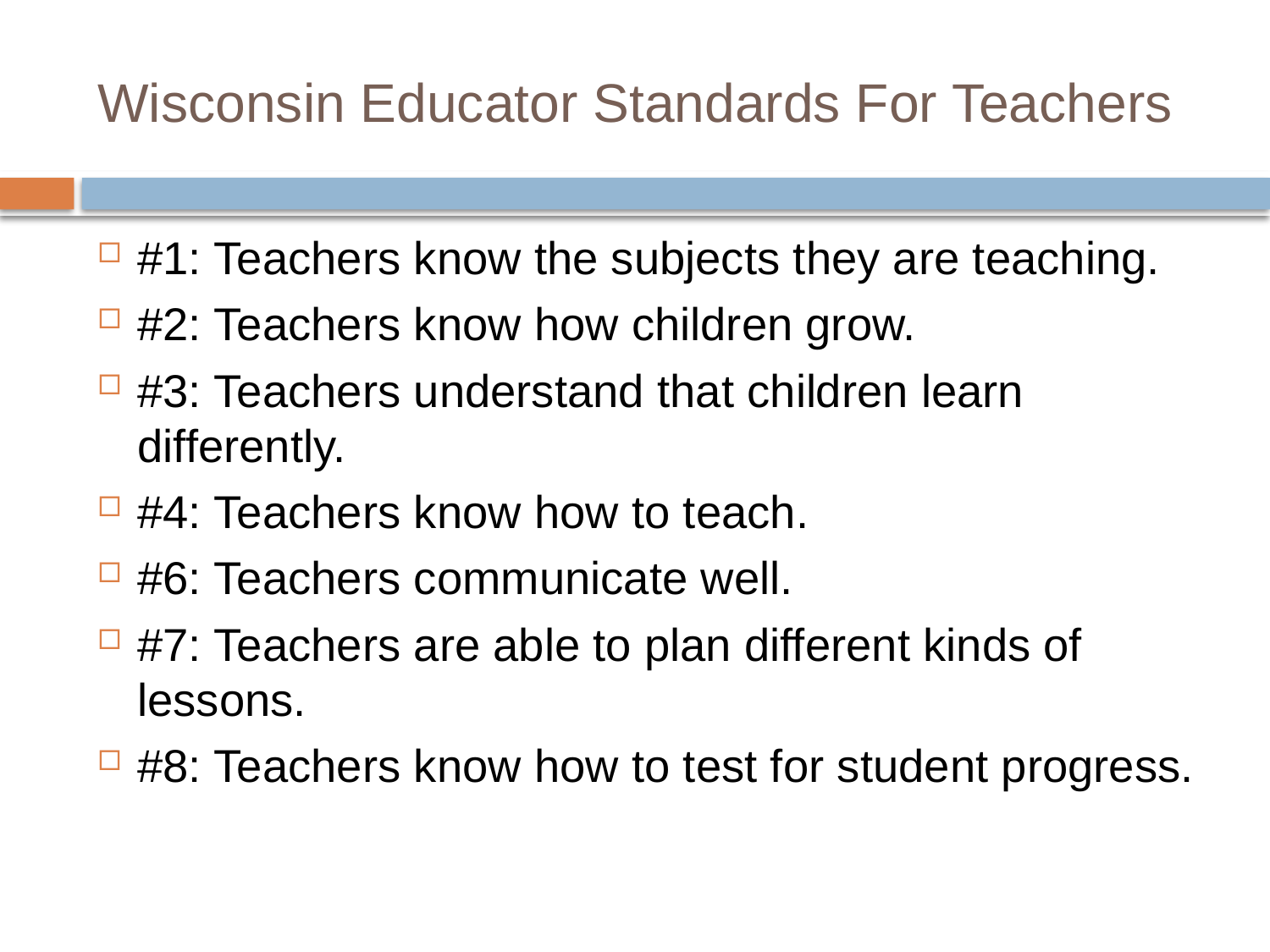

# Wisconsin Educator Standards For Teachers
#1: Teachers know the subjects they are teaching.
#2: Teachers know how children grow.
#3: Teachers understand that children learn differently.
#4: Teachers know how to teach.
#6: Teachers communicate well.
#7: Teachers are able to plan different kinds of lessons.
#8: Teachers know how to test for student progress.